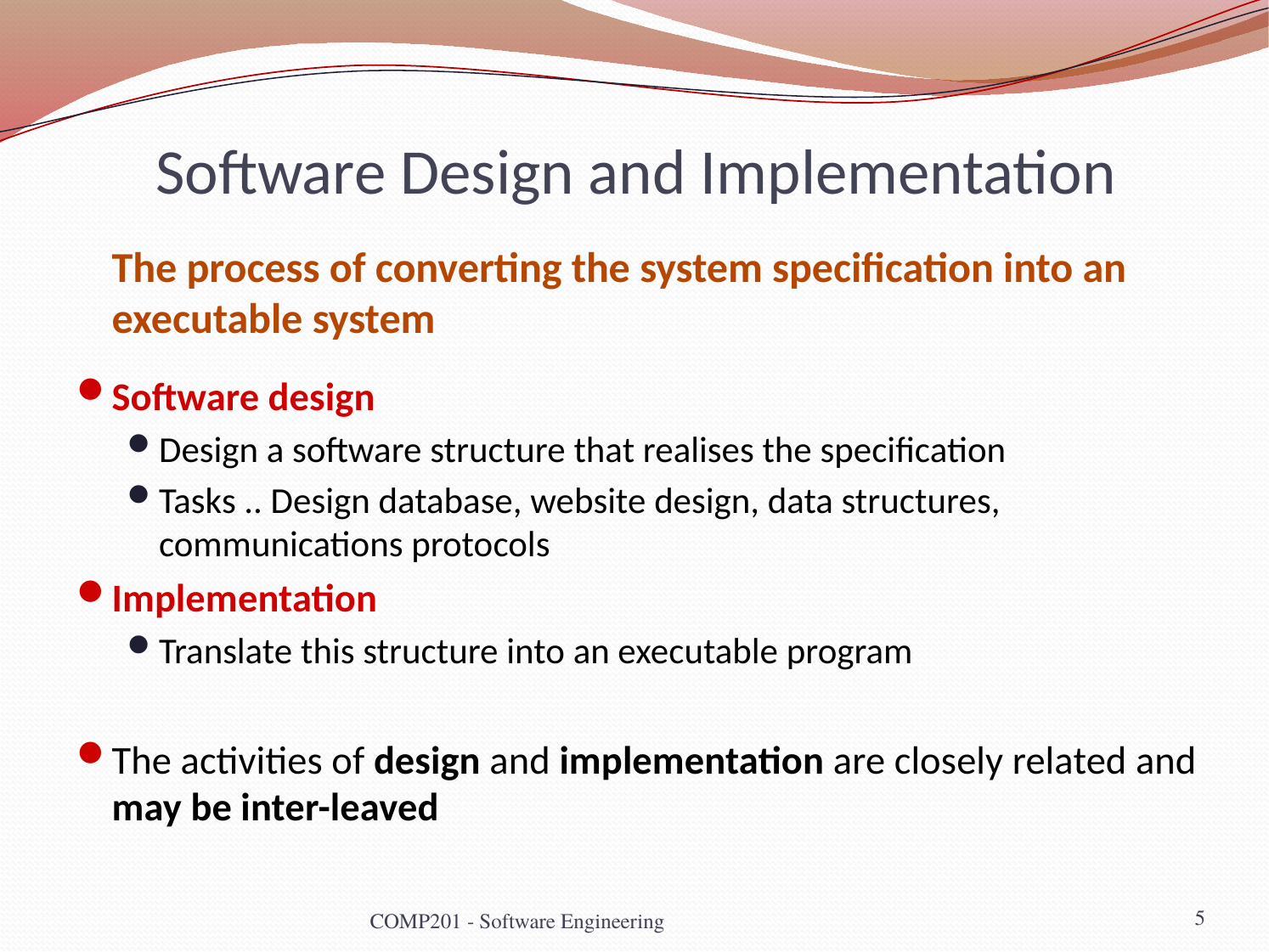

# Software Design and Implementation
	The process of converting the system specification into an executable system

Software design
Design a software structure that realises the specification
Tasks .. Design database, website design, data structures, communications protocols
Implementation
Translate this structure into an executable program

The activities of design and implementation are closely related and may be inter-leaved
COMP201 - Software Engineering
5